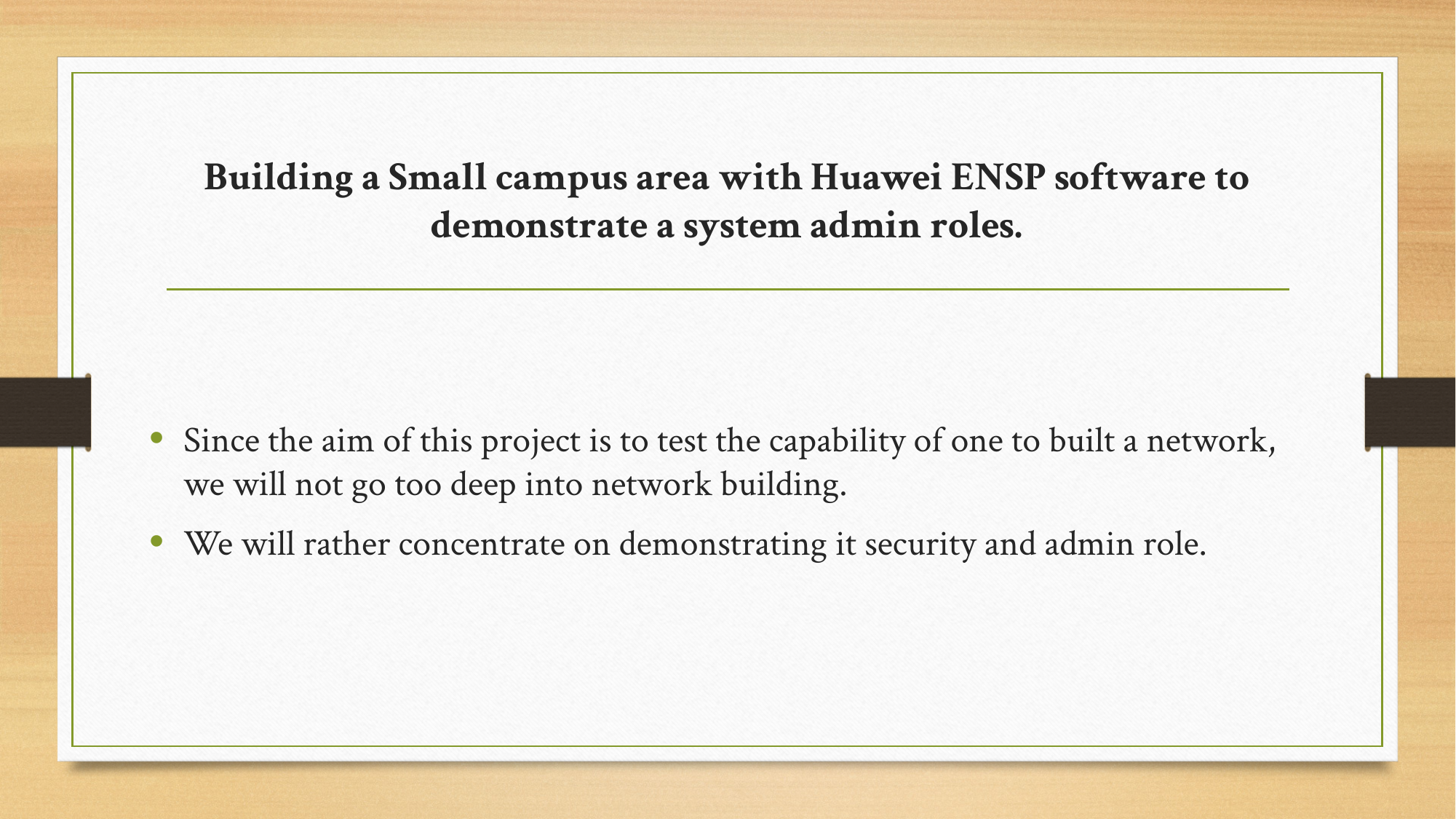

# Building a Small campus area with Huawei ENSP software to demonstrate a system admin roles.
Since the aim of this project is to test the capability of one to built a network, we will not go too deep into network building.
We will rather concentrate on demonstrating it security and admin role.